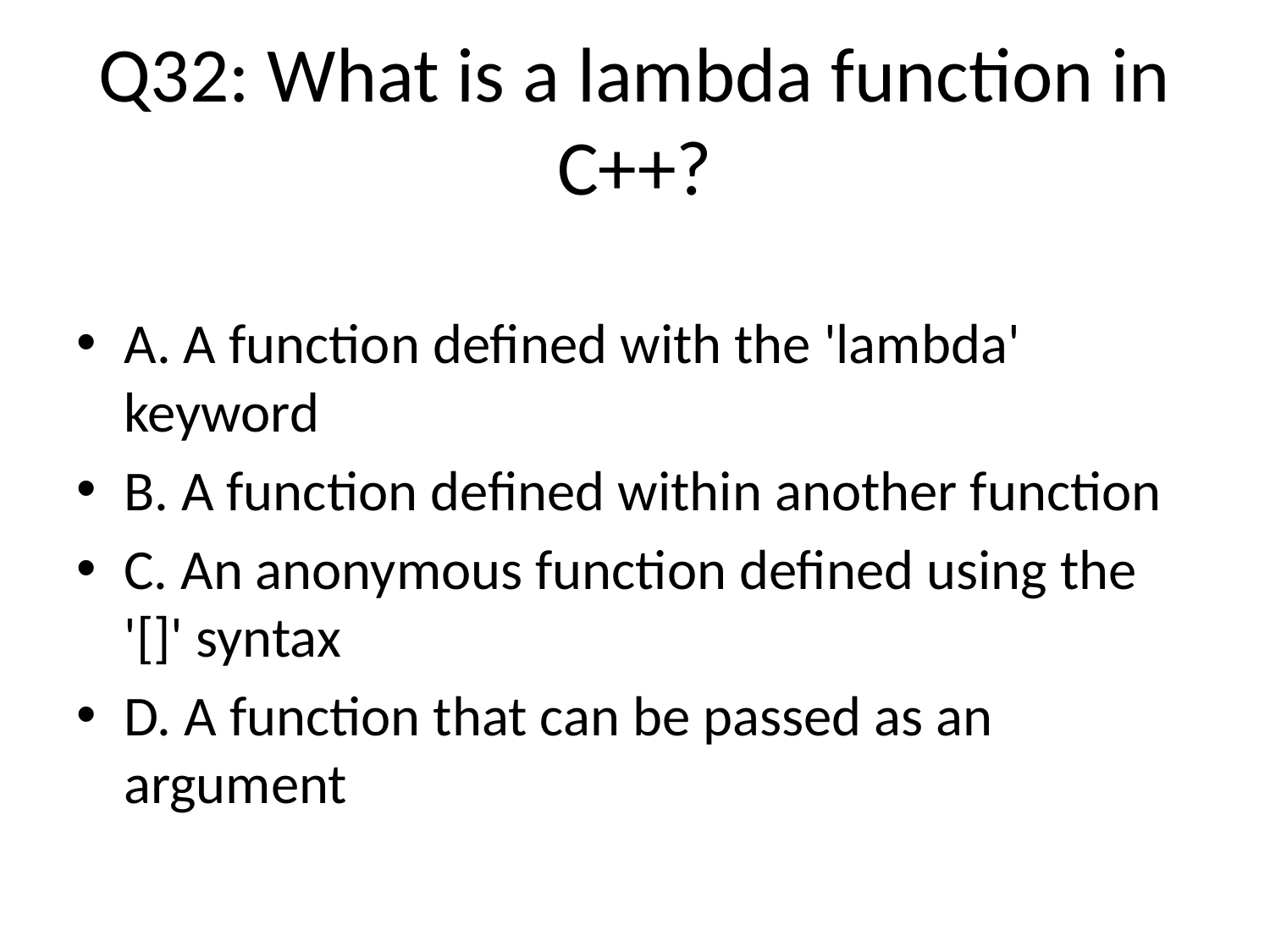

# Q32: What is a lambda function in C++?

A. A function defined with the 'lambda' keyword
B. A function defined within another function
C. An anonymous function defined using the '[]' syntax
D. A function that can be passed as an argument